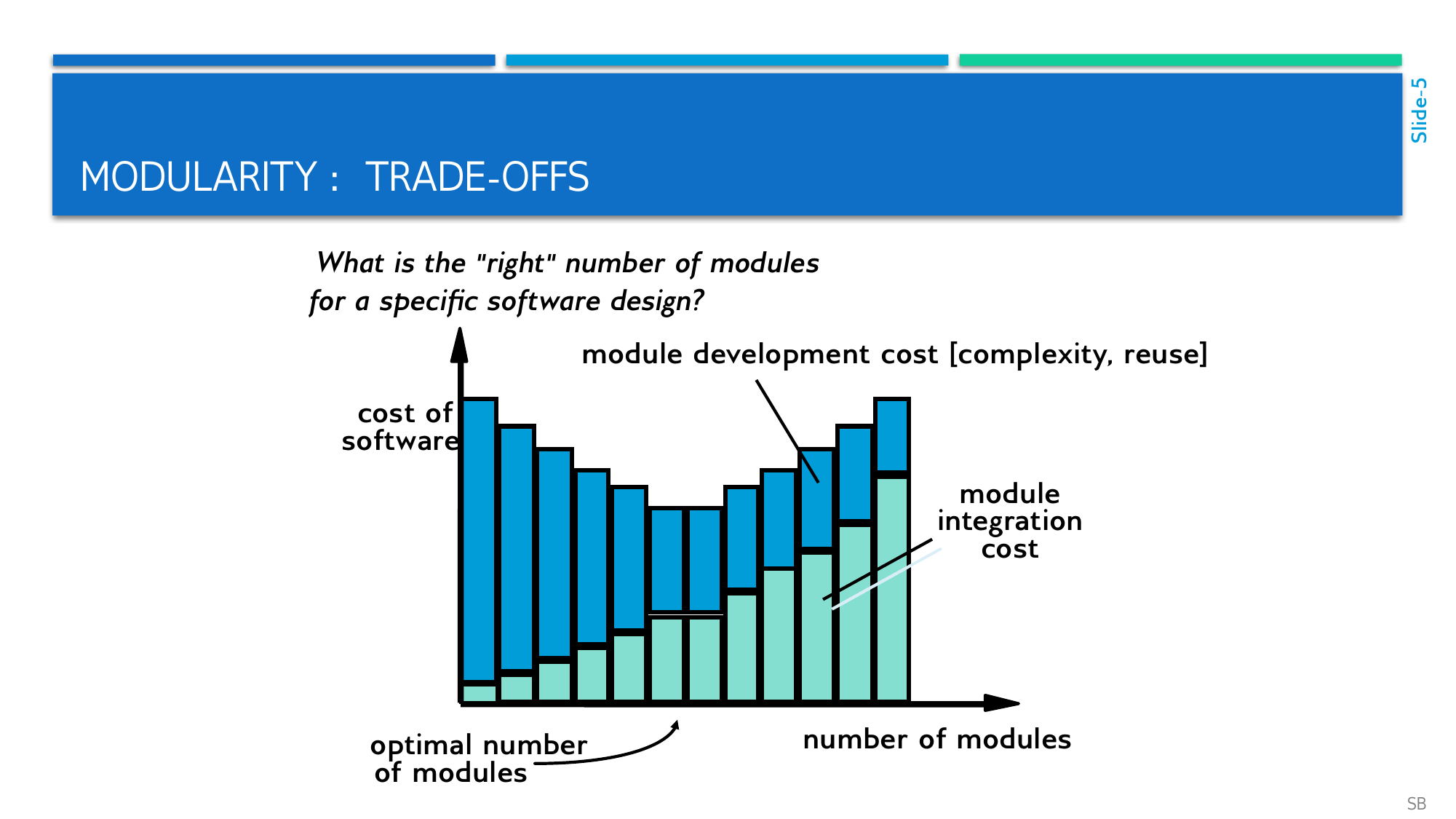

Slide-5
# Modularity :  trade-offs
What is the "right" number of modules
for a specific software design?
module development cost [complexity, reuse]

      cost of

    software

module
integration
cost

number of modules
optimal number

   of modules
SB